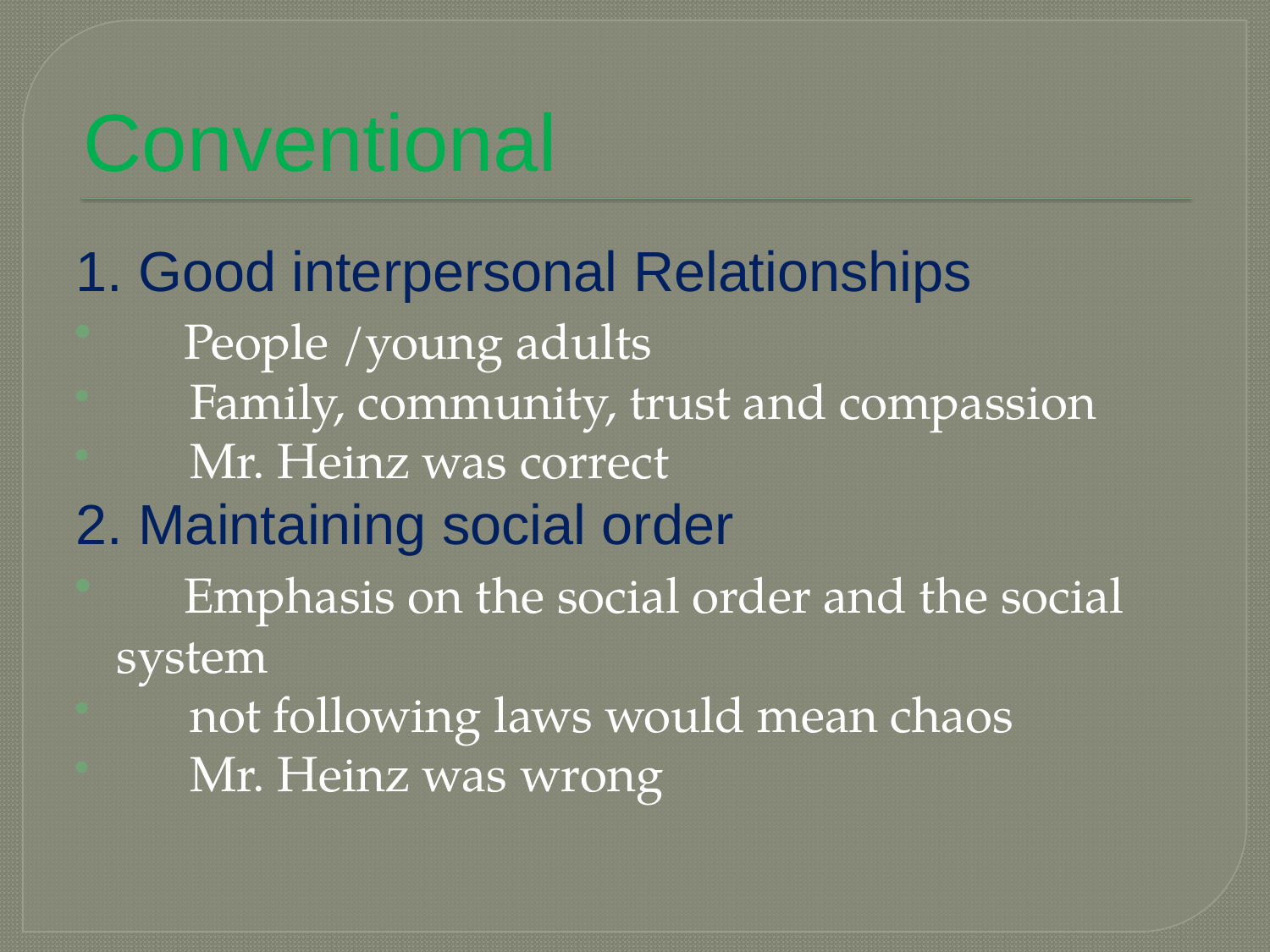

# Conventional
1. Good interpersonal Relationships
      People /young adults
      Family, community, trust and compassion
      Mr. Heinz was correct
2. Maintaining social order
      Emphasis on the social order and the social system
      not following laws would mean chaos
      Mr. Heinz was wrong